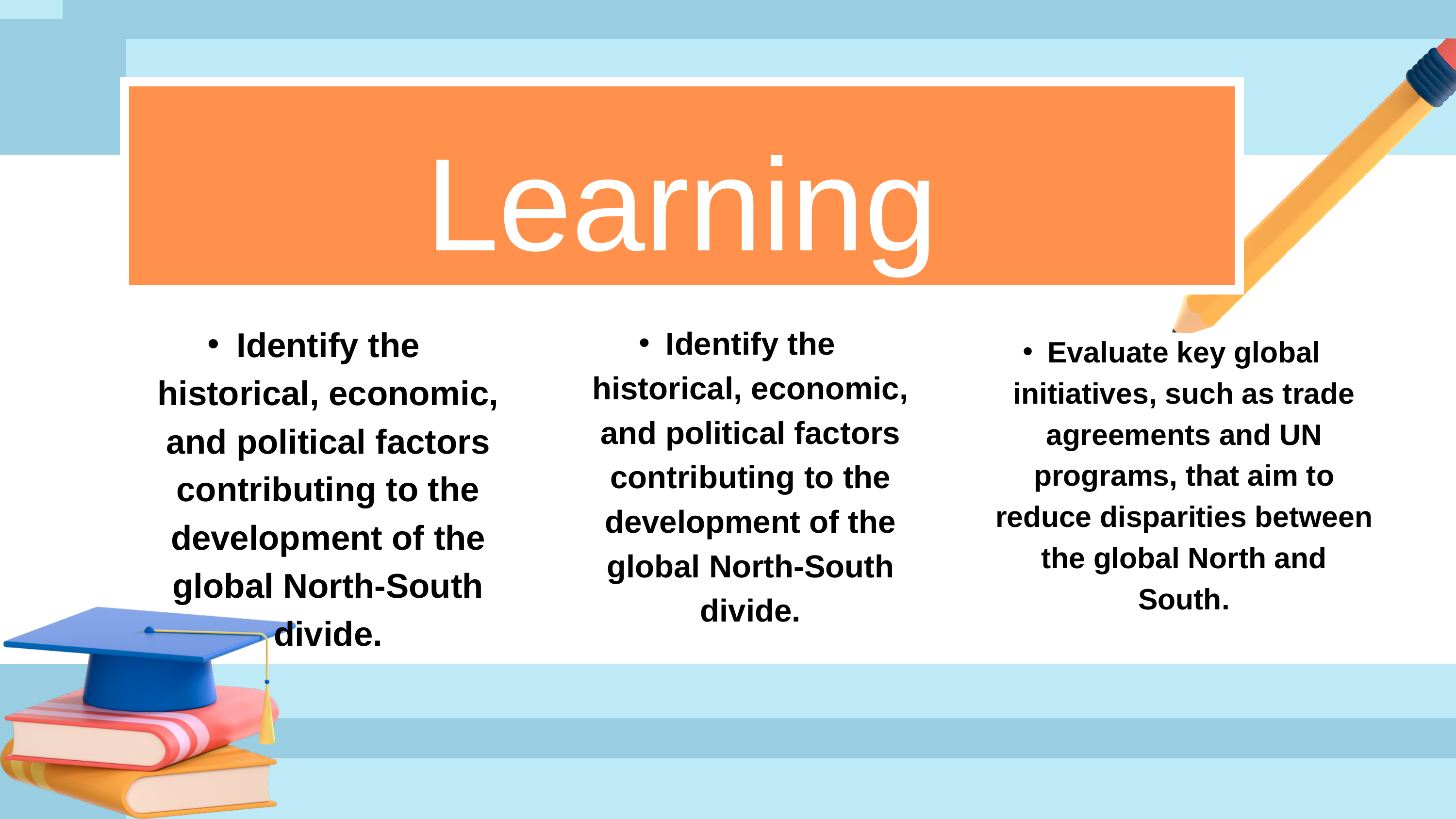

Learning Objectives

Identify the historical, economic, and political factors contributing to the development of the global North-South divide.
Identify the historical, economic, and political factors contributing to the development of the global North-South divide.
Evaluate key global initiatives, such as trade agreements and UN programs, that aim to reduce disparities between the global North and South.